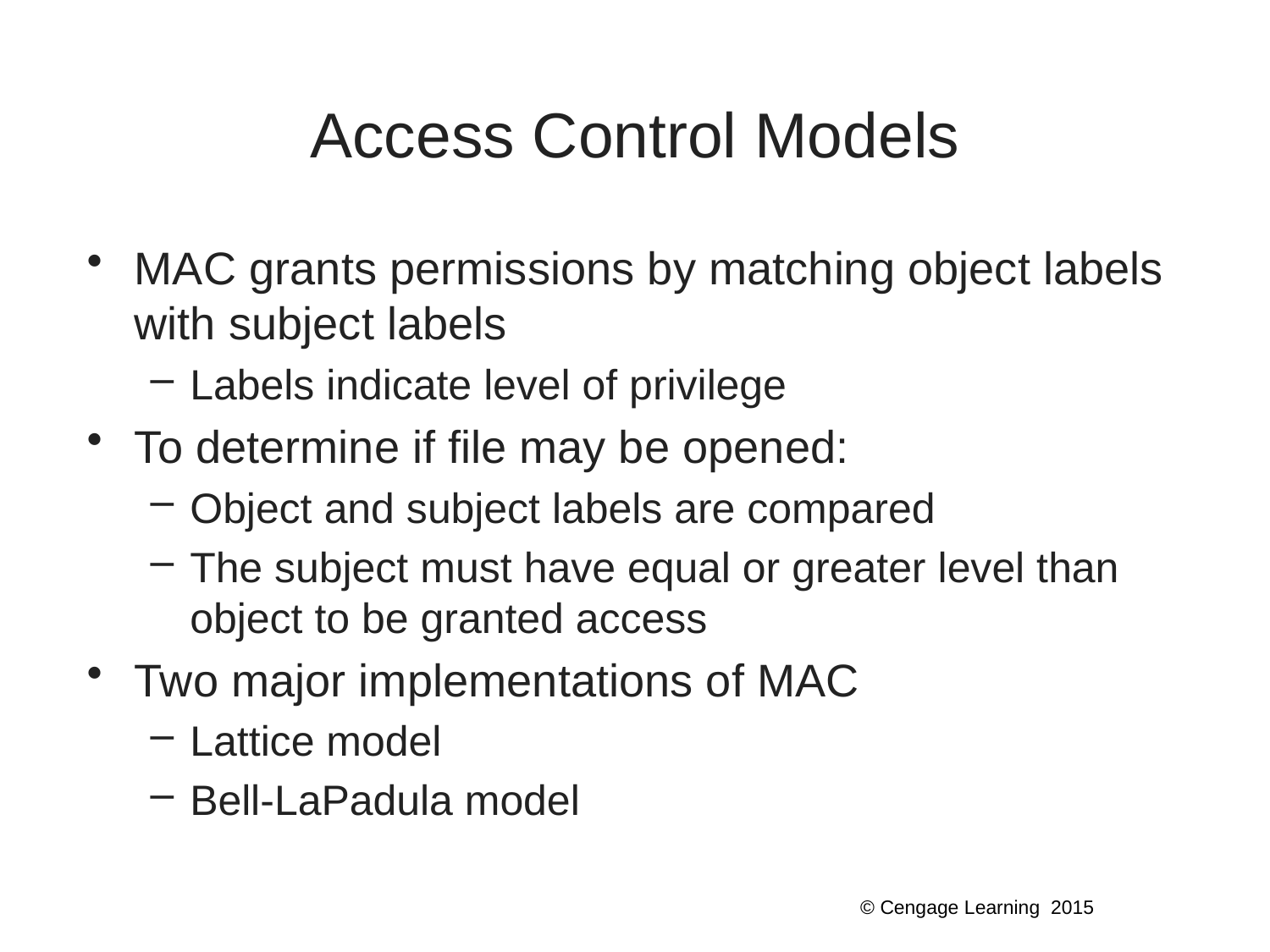

# Access Control Models
MAC grants permissions by matching object labels with subject labels
Labels indicate level of privilege
To determine if file may be opened:
Object and subject labels are compared
The subject must have equal or greater level than object to be granted access
Two major implementations of MAC
Lattice model
Bell-LaPadula model